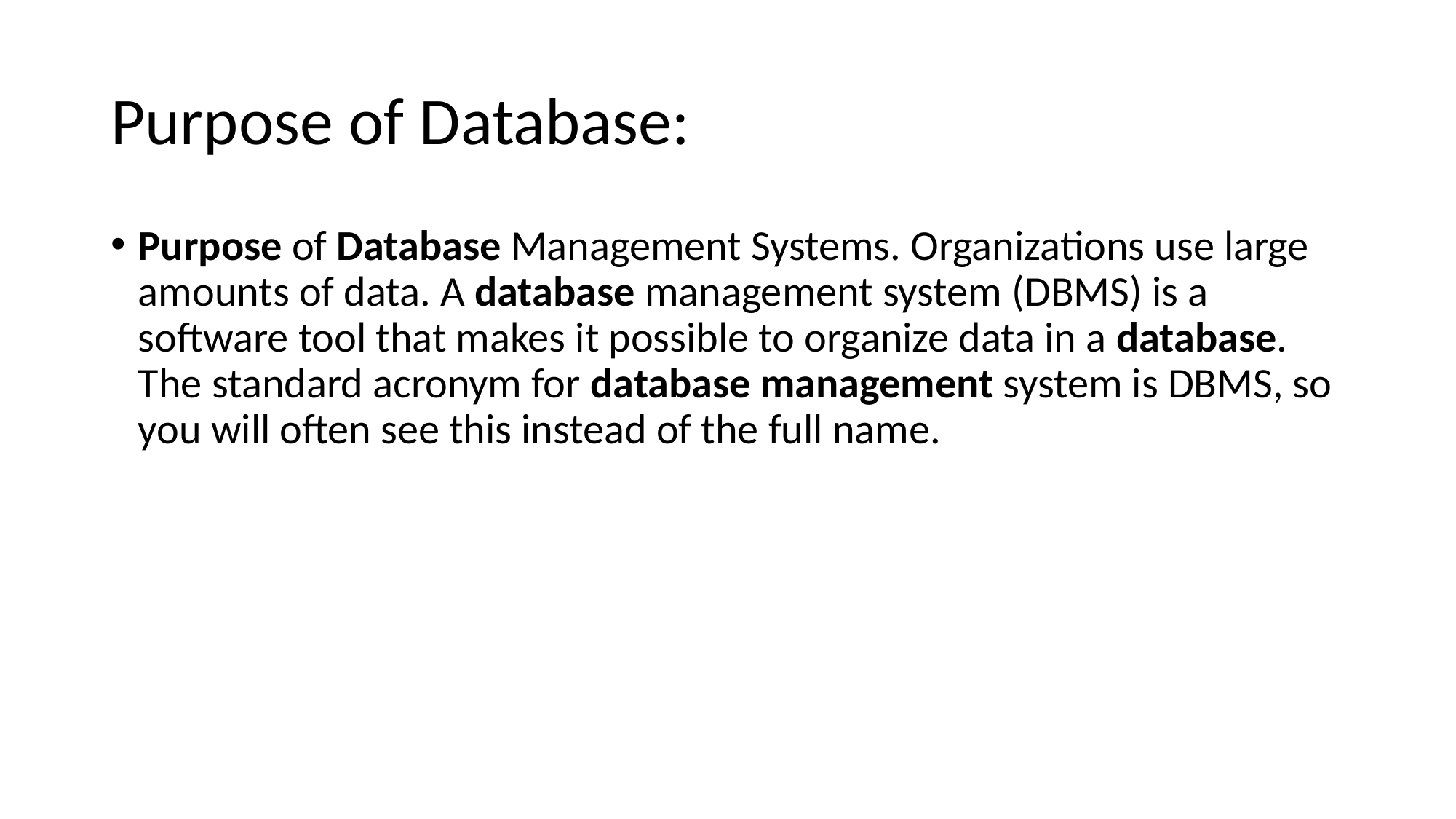

# Purpose of Database:
Purpose of Database Management Systems. Organizations use large amounts of data. A database management system (DBMS) is a software tool that makes it possible to organize data in a database. The standard acronym for database management system is DBMS, so you will often see this instead of the full name.